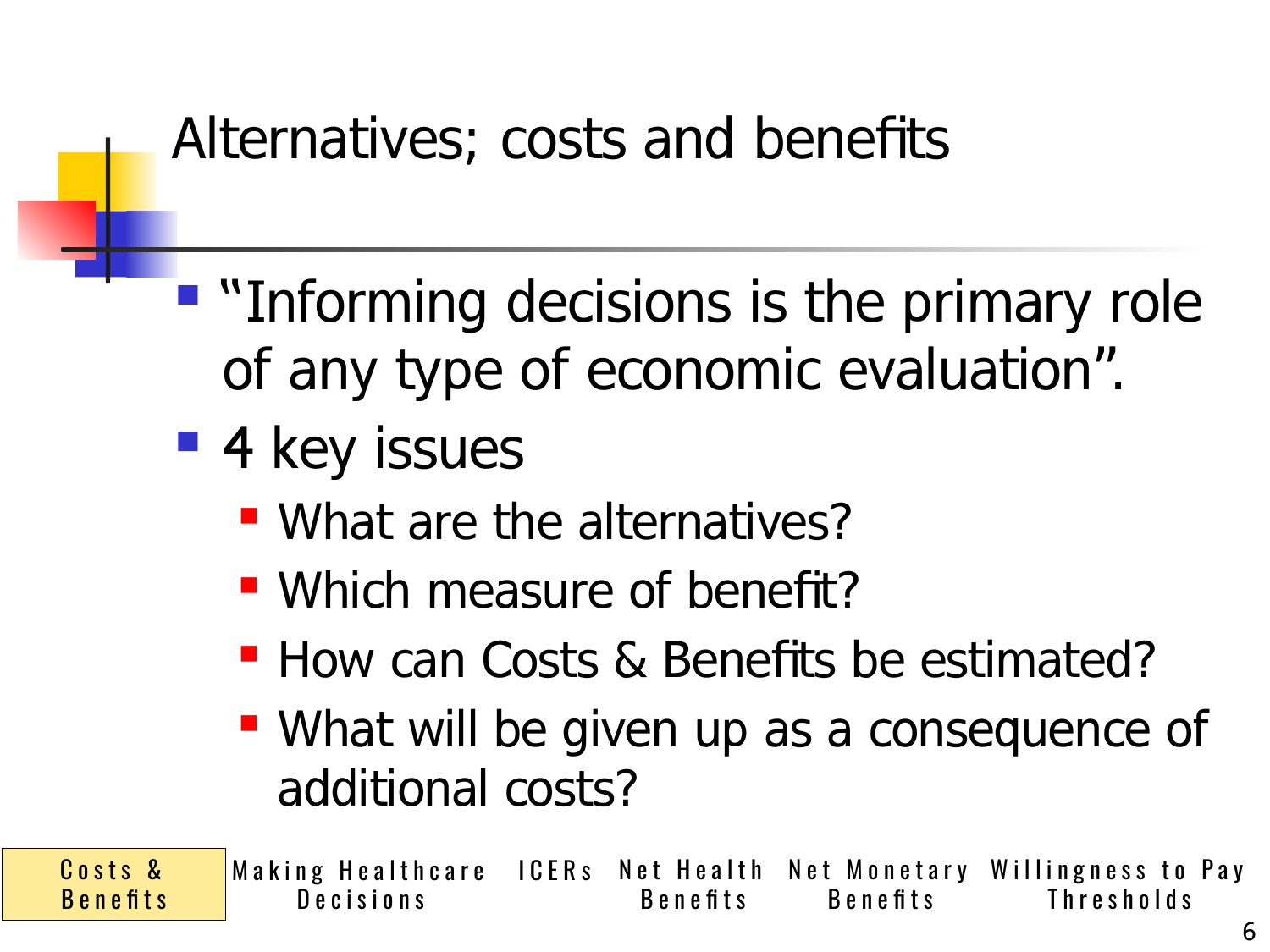

# Alternatives; costs and benefits
“Informing decisions is the primary role of any type of economic evaluation”.
4 key issues
What are the alternatives?
Which measure of benefit?
How can Costs & Benefits be estimated?
What will be given up as a consequence of additional costs?

Costs & Benefits
Net Health Benefits
Net Monetary Benefits
Willingness to Pay Thresholds
ICERs
Making Healthcare Decisions

6